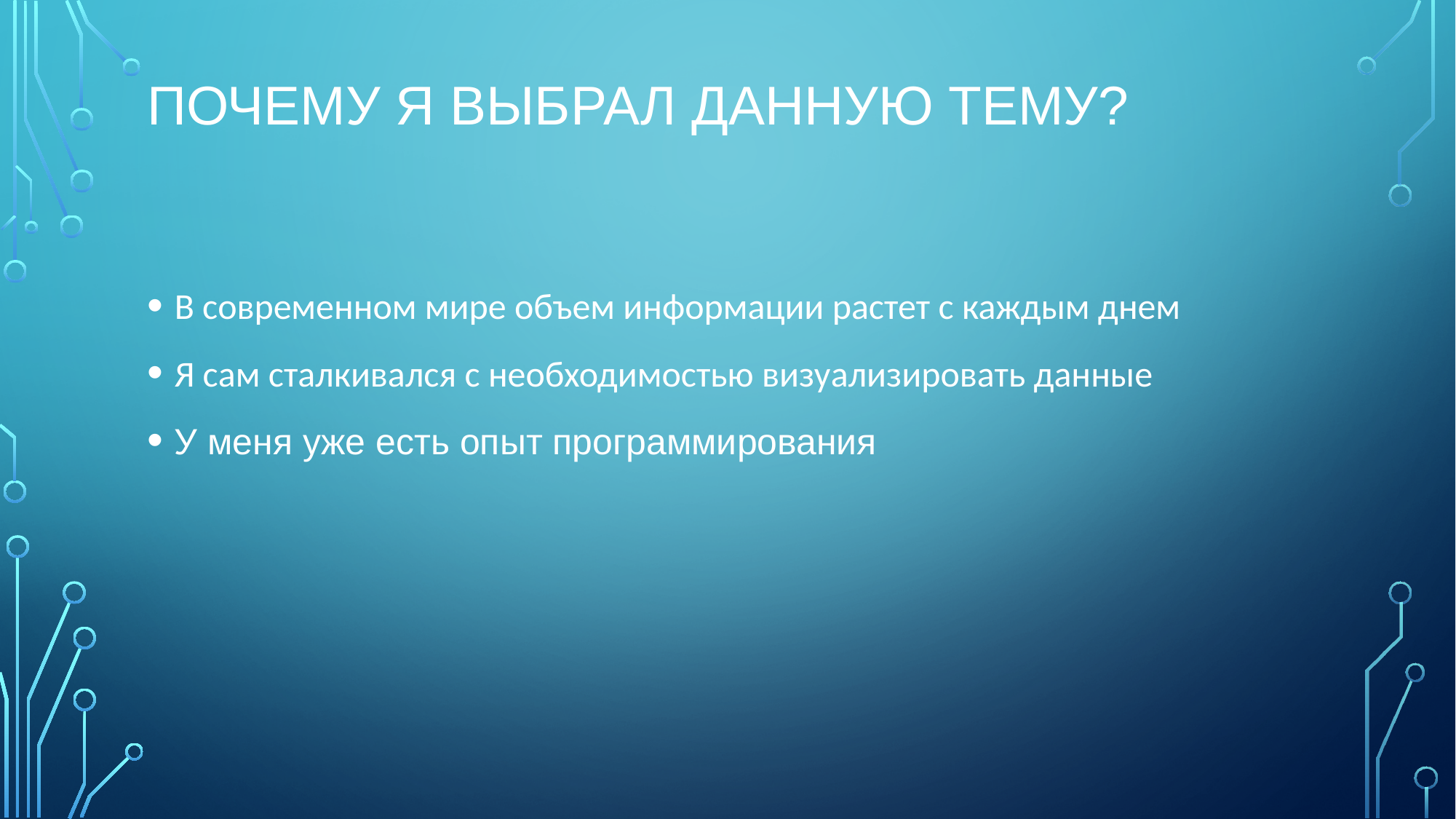

# Почему я выбрал данную тему?
В современном мире объем информации растет с каждым днем
Я сам сталкивался с необходимостью визуализировать данные
У меня уже есть опыт программирования